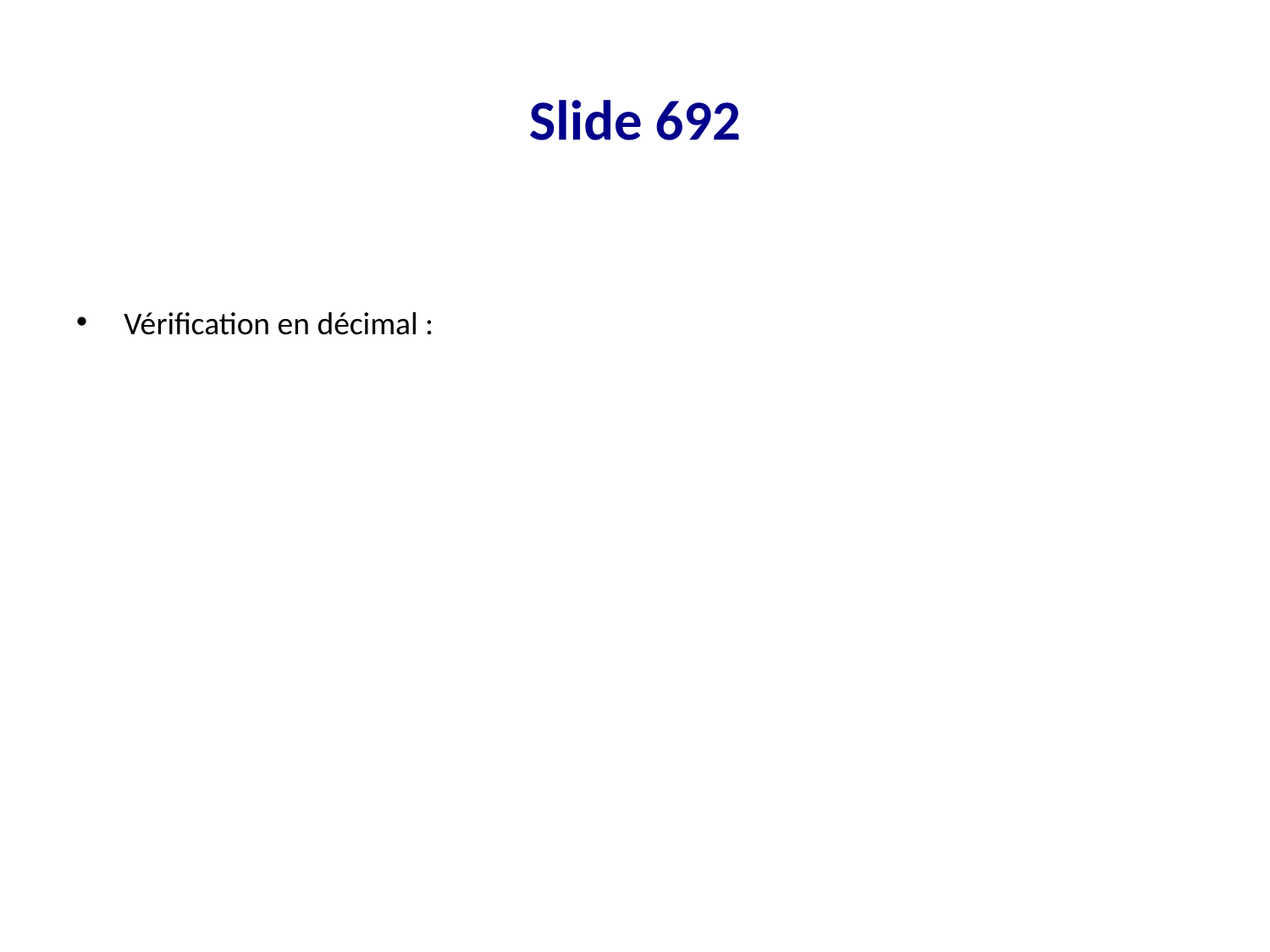

# Slide 692

Vérification en décimal :